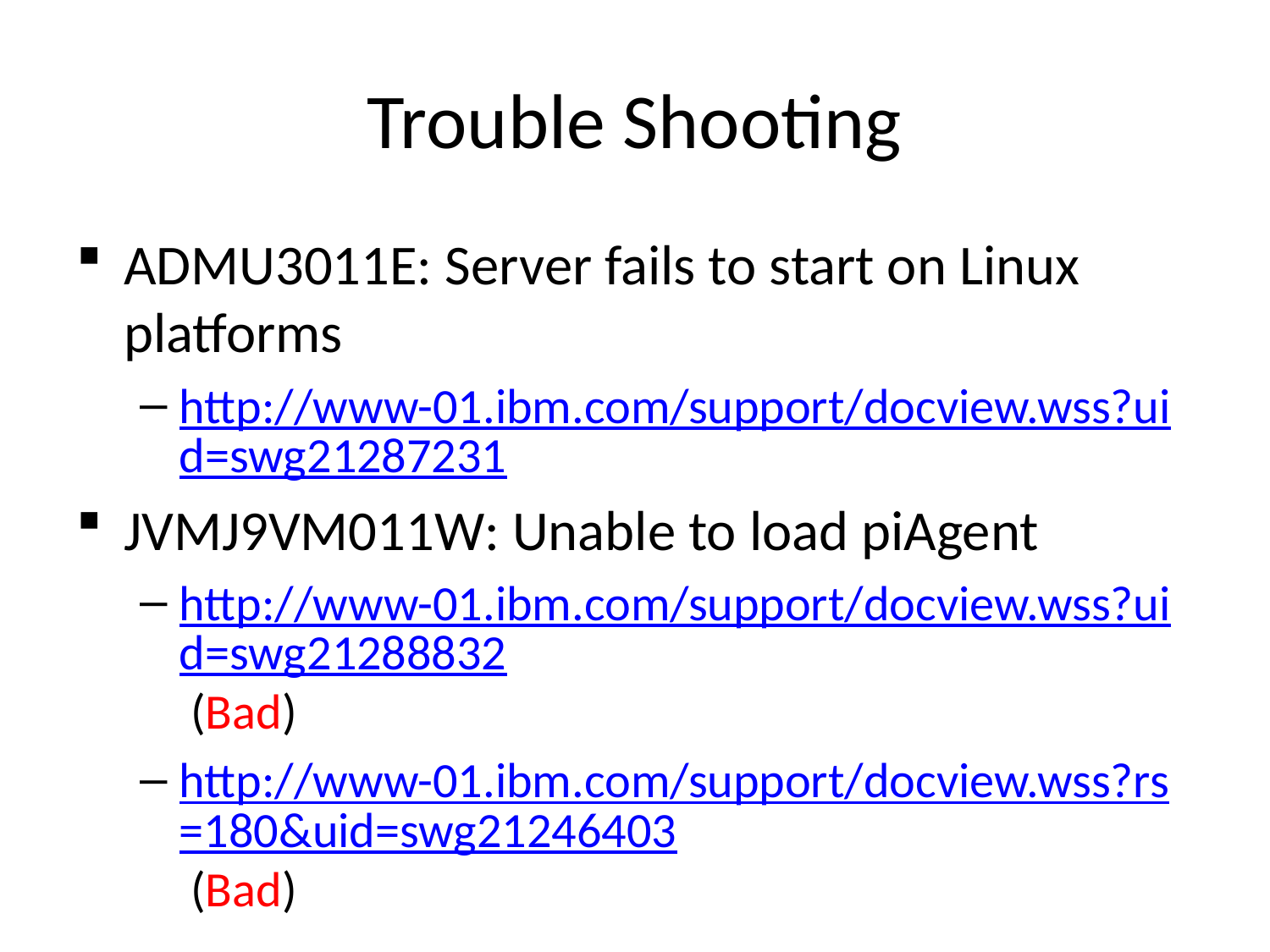

# Trouble Shooting
ADMU3011E: Server fails to start on Linux platforms
http://www-01.ibm.com/support/docview.wss?uid=swg21287231
JVMJ9VM011W: Unable to load piAgent
http://www-01.ibm.com/support/docview.wss?uid=swg21288832 (Bad)
http://www-01.ibm.com/support/docview.wss?rs=180&uid=swg21246403 (Bad)